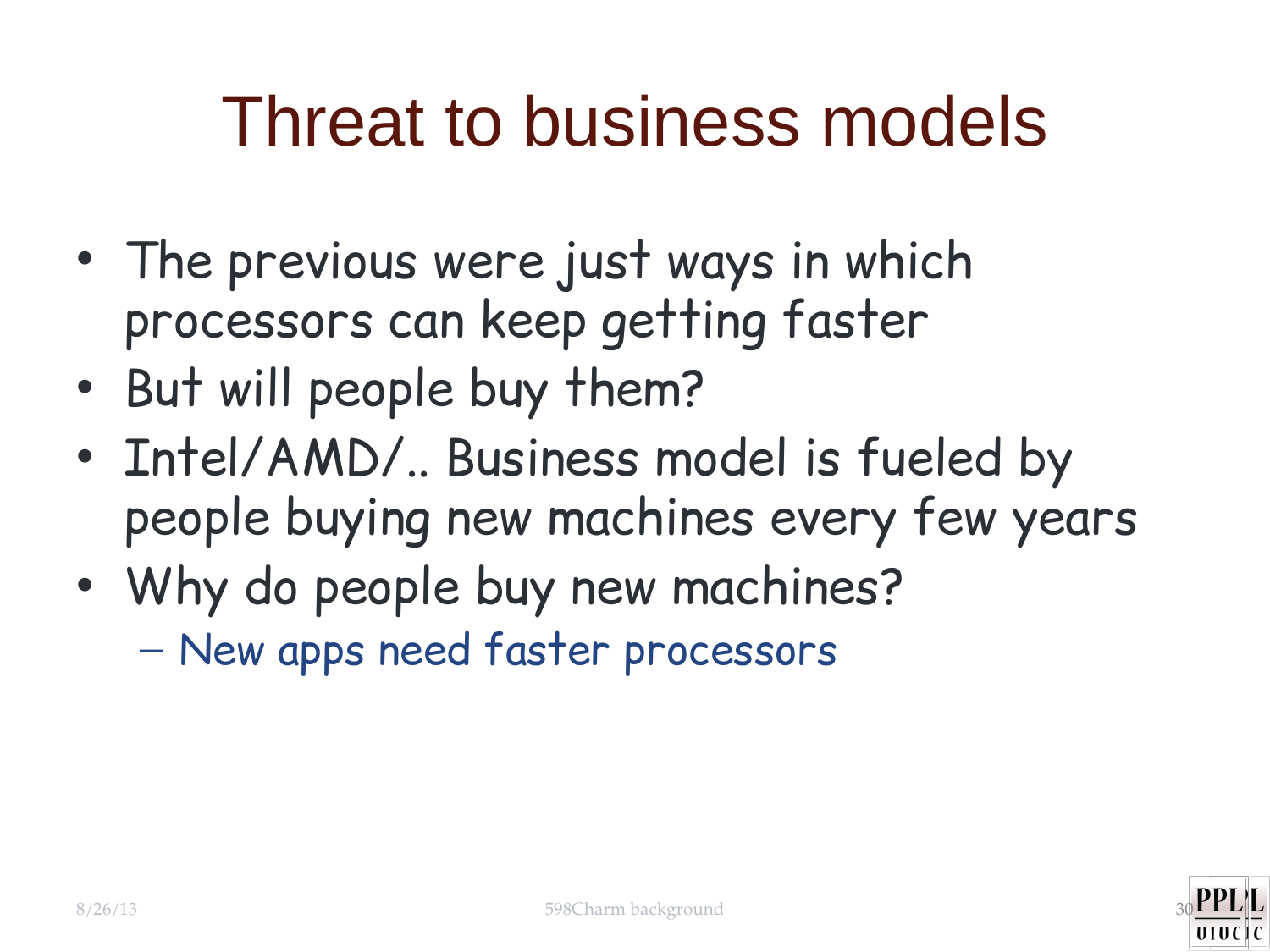

# Threat to business models
The previous were just ways in which processors can keep getting faster
But will people buy them?
Intel/AMD/.. Business model is fueled by people buying new machines every few years
Why do people buy new machines?
New apps need faster processors
8/26/13
598Charm background
30